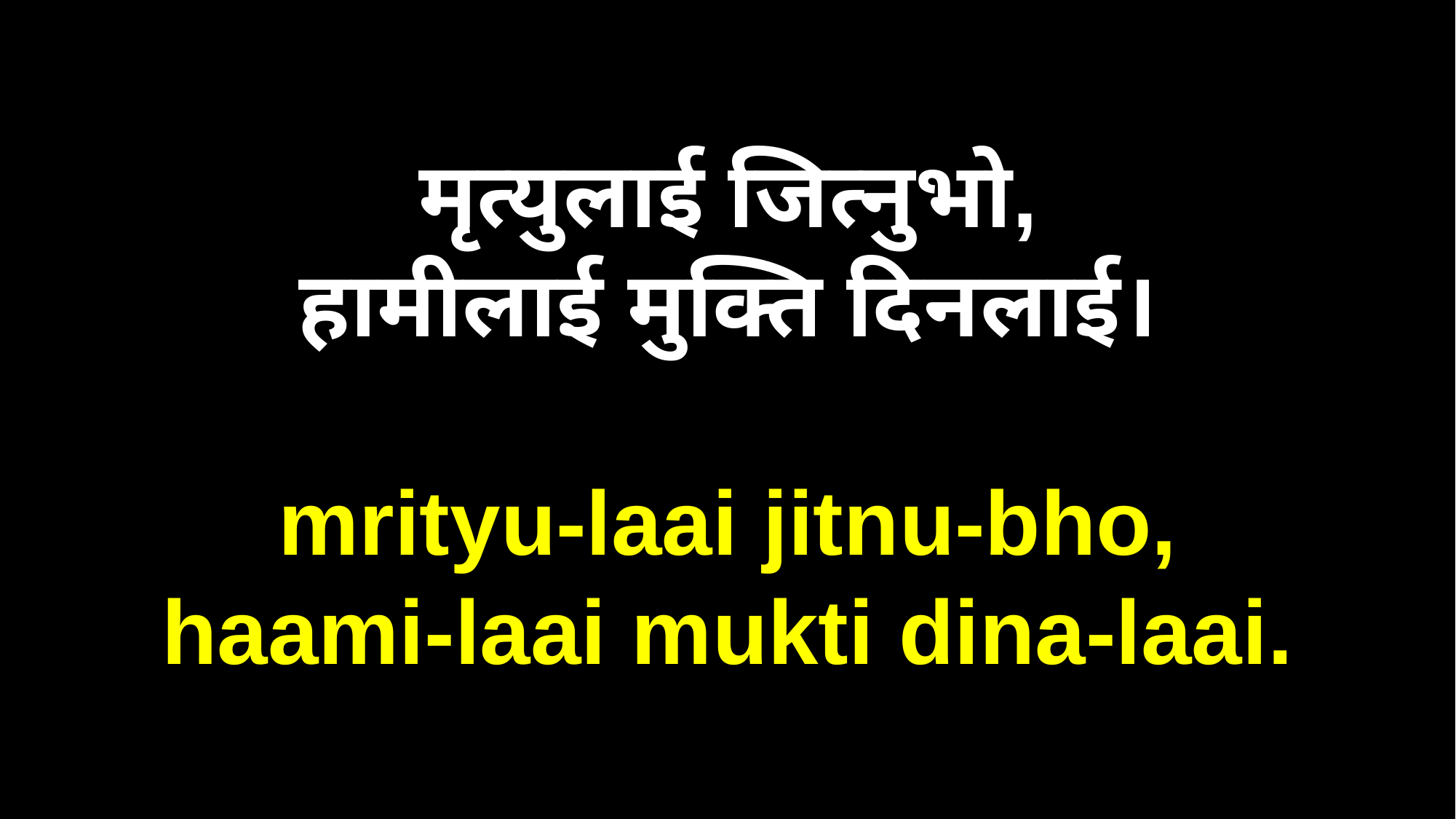

मृत्युलाई जित्‍‌नुभो,
हामीलाई मुक्ति दिनलाई।

mrityu-laai jitnu-bho,
haami-laai mukti dina-laai.